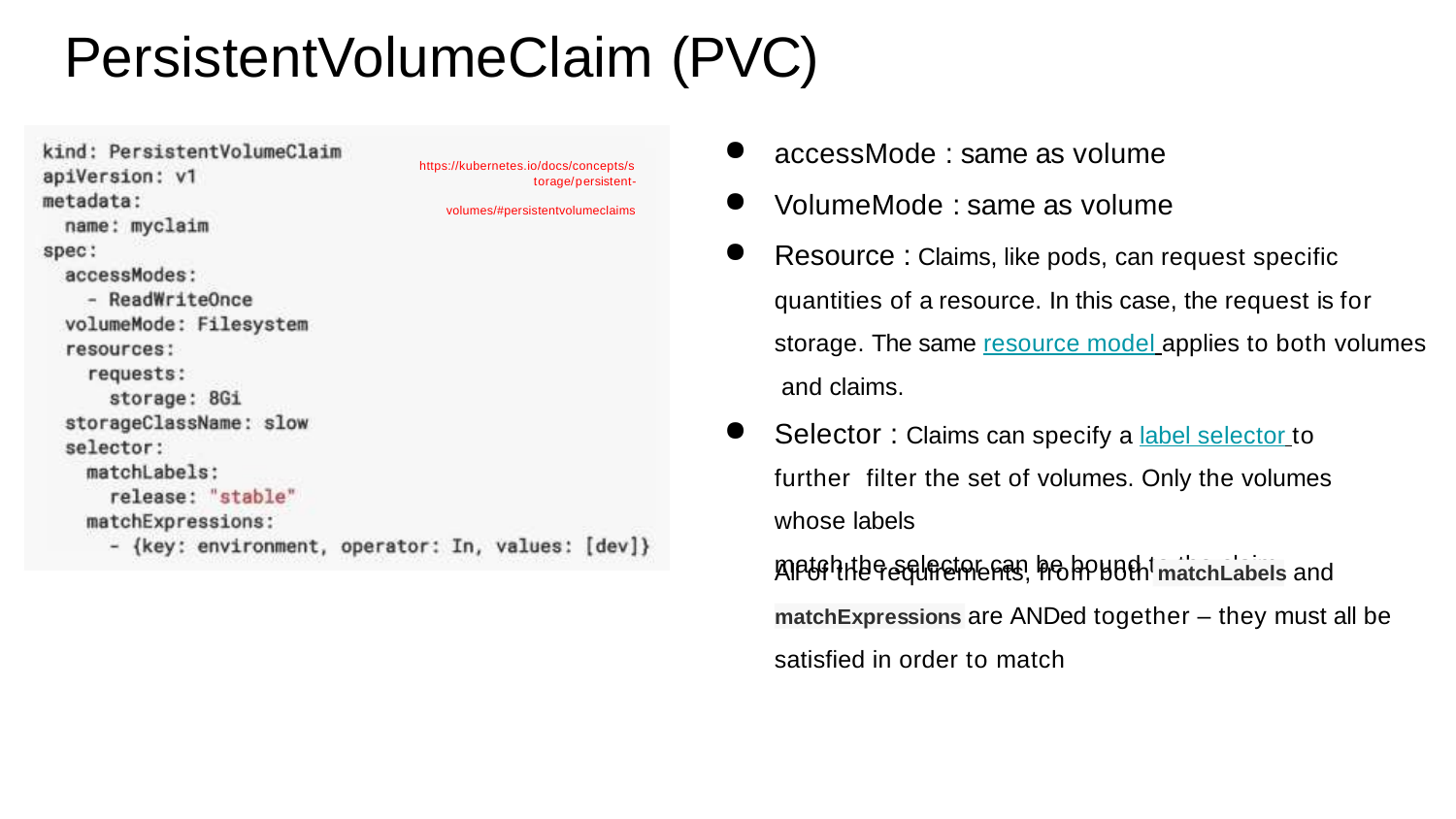

# PersistentVolumeClaim (PVC)
accessMode : same as volume
VolumeMode : same as volume
Resource : Claims, like pods, can request specific  quantities of a resource. In this case, the request is for  storage. The same resource model applies to both volumes  and claims.
Selector : Claims can specify a label selector to further  filter the set of volumes. Only the volumes whose labels
match the selector can be bound to the claim

https://kubernetes.io/docs/concepts/s
torage/persistent-  volumes/#persistentvolumeclaims
All of the requirements, from both matchLabels and

are ANDed together – they must all be
matchExpressions
satisfied in order to match